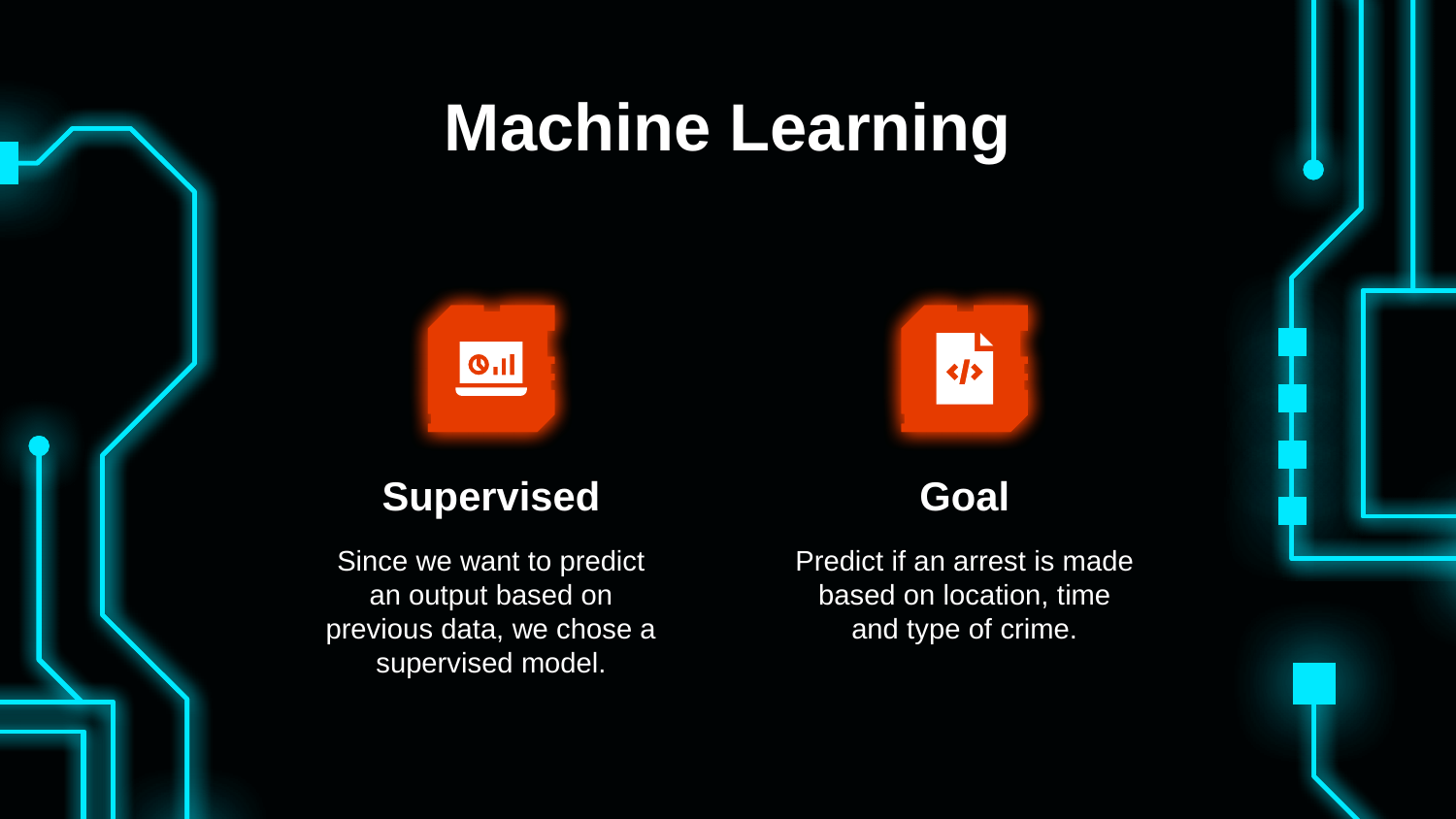

# Machine Learning

Supervised
Goal
Since we want to predict an output based on previous data, we chose a supervised model.
Predict if an arrest is made based on location, time and type of crime.